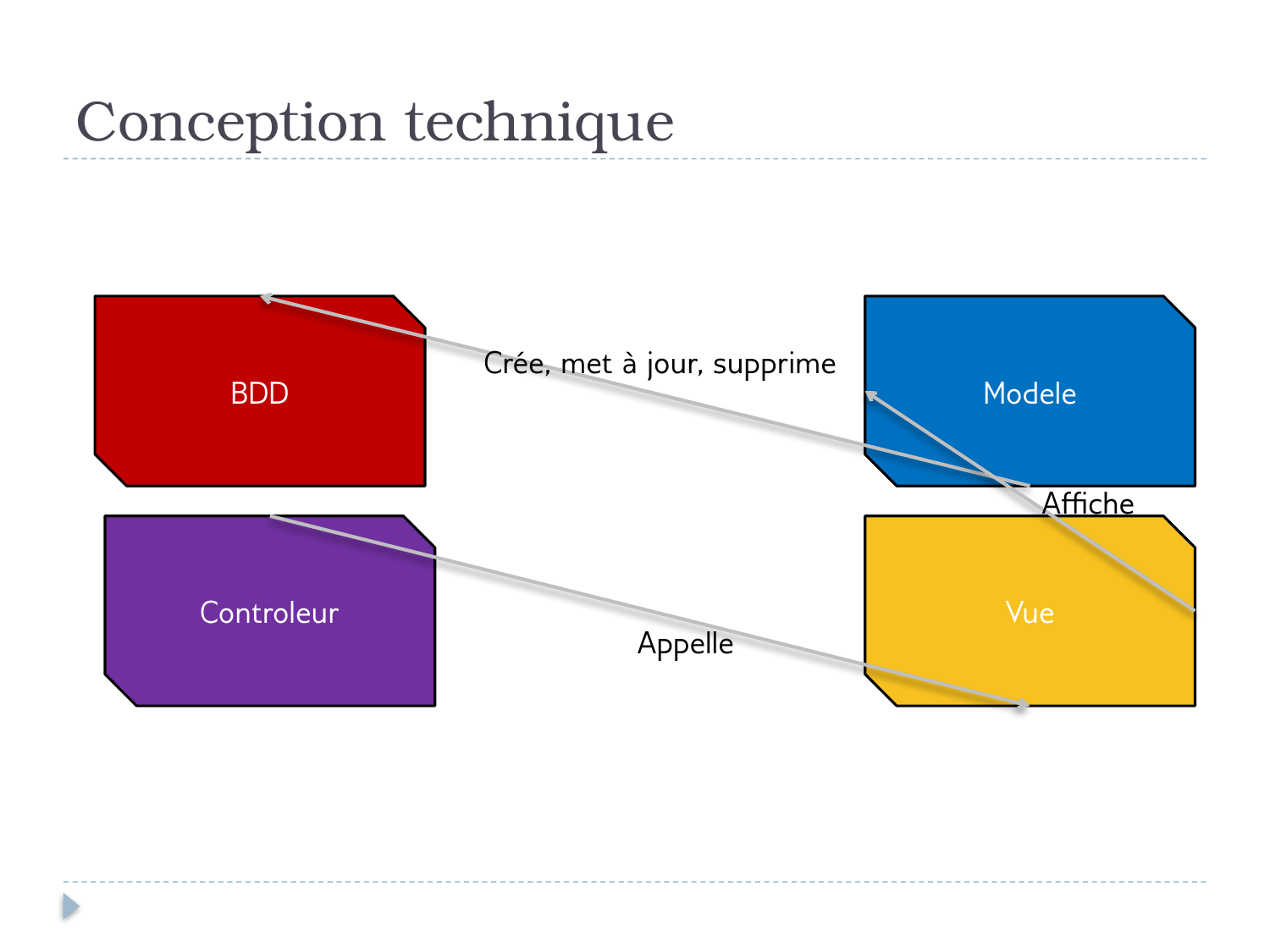

# Conception technique
BDD
Modele
Crée, met à jour, supprime
Affiche
Controleur
Vue
Appelle